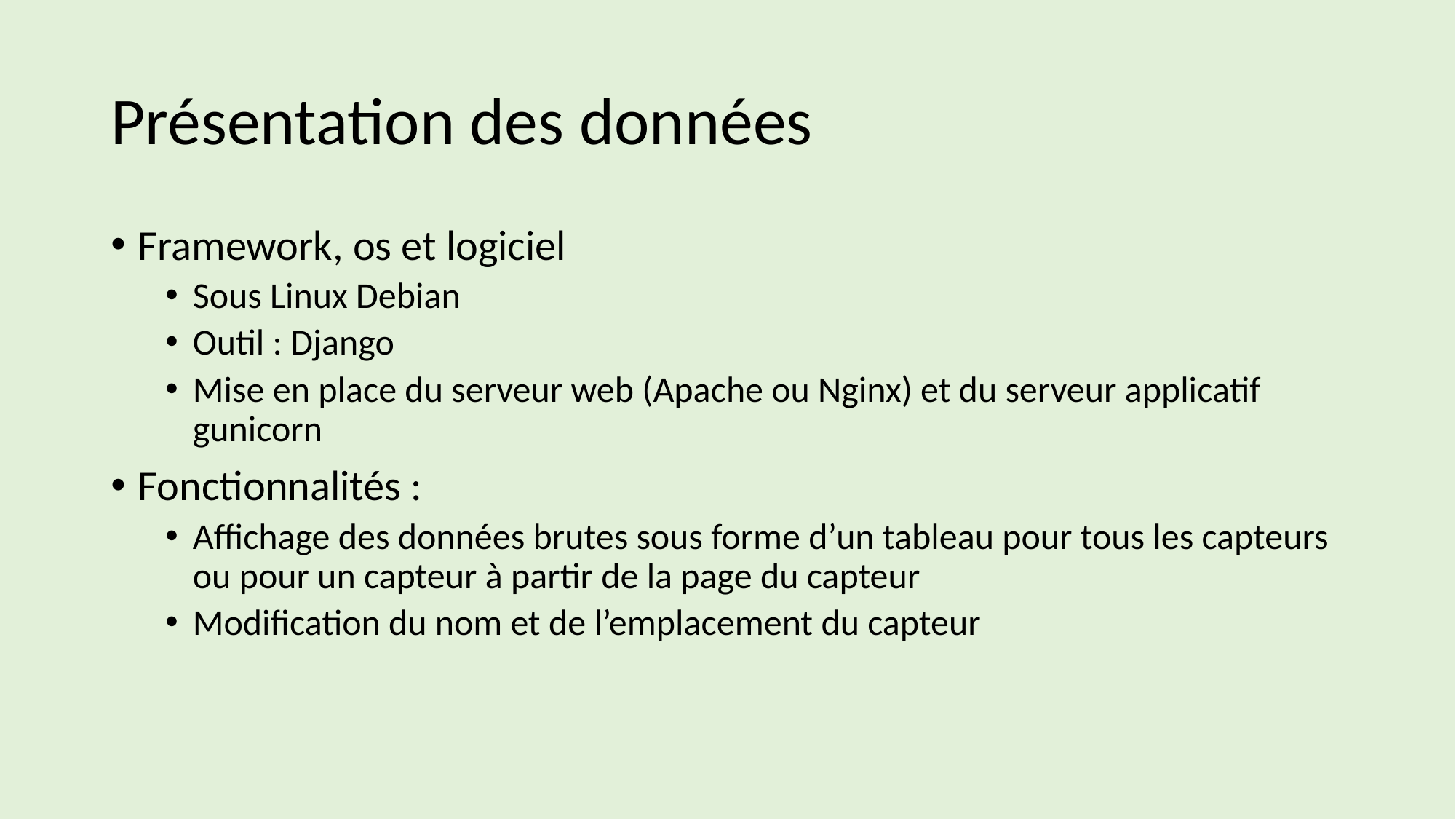

# Présentation des données
Framework, os et logiciel
Sous Linux Debian
Outil : Django
Mise en place du serveur web (Apache ou Nginx) et du serveur applicatif gunicorn
Fonctionnalités :
Affichage des données brutes sous forme d’un tableau pour tous les capteurs ou pour un capteur à partir de la page du capteur
Modification du nom et de l’emplacement du capteur